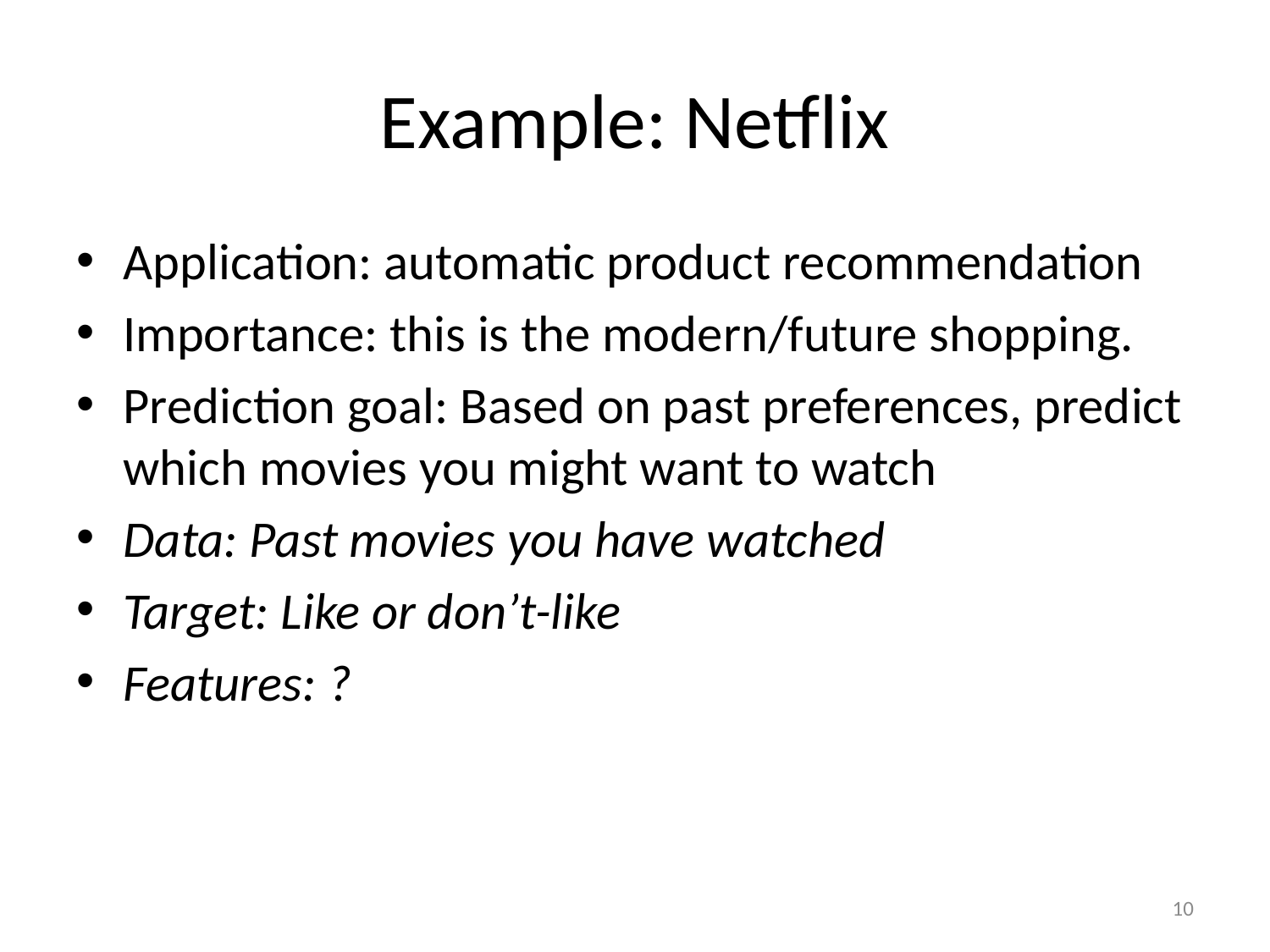

# Example: Netflix
Application: automatic product recommendation
Importance: this is the modern/future shopping.
Prediction goal: Based on past preferences, predict which movies you might want to watch
Data: Past movies you have watched
Target: Like or don’t-like
Features: ?
10